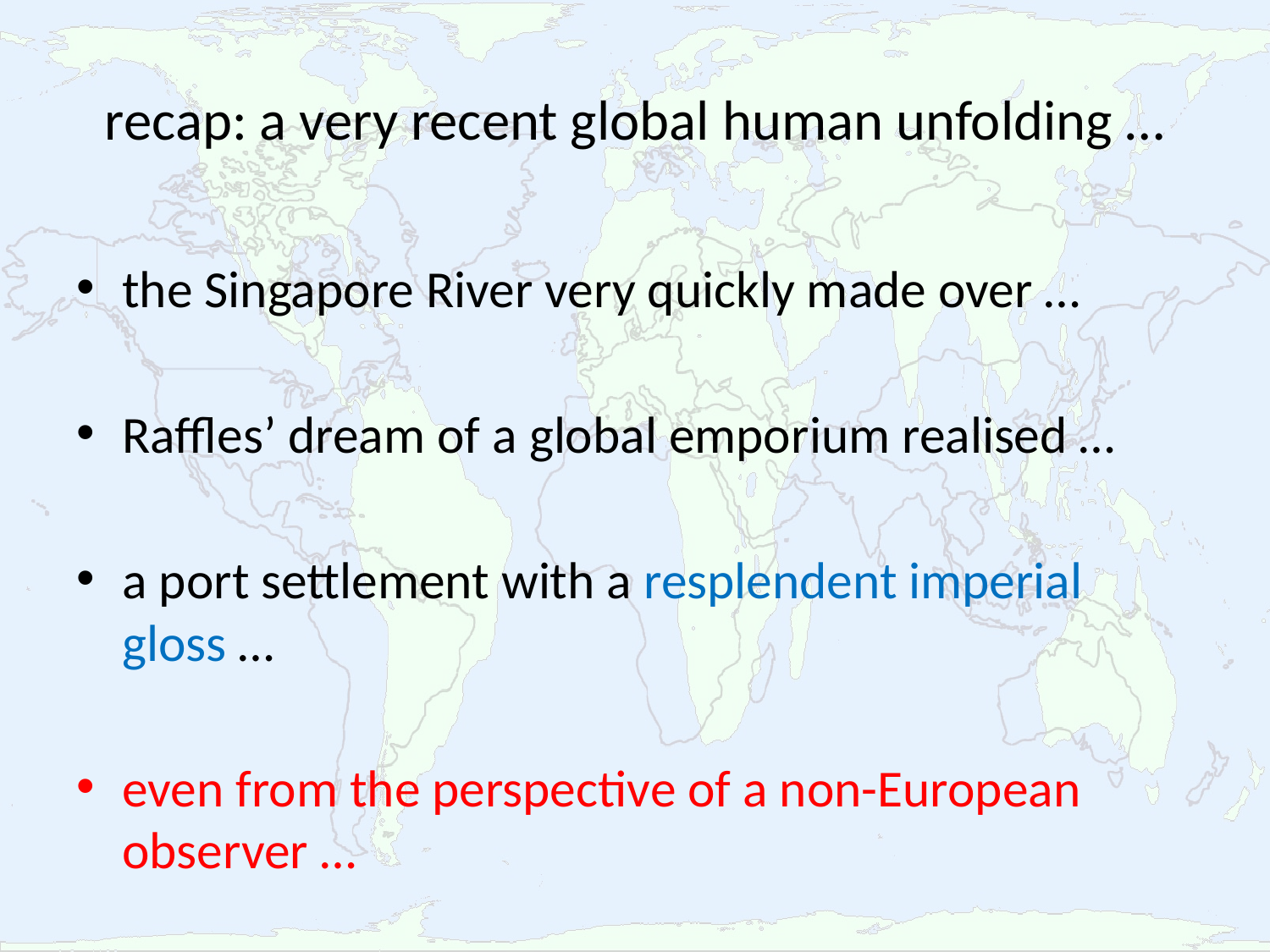

# recap: a very recent global human unfolding …

the Singapore River very quickly made over …

Raffles’ dream of a global emporium realised …

a port settlement with a resplendent imperial gloss …

even from the perspective of a non-European observer …